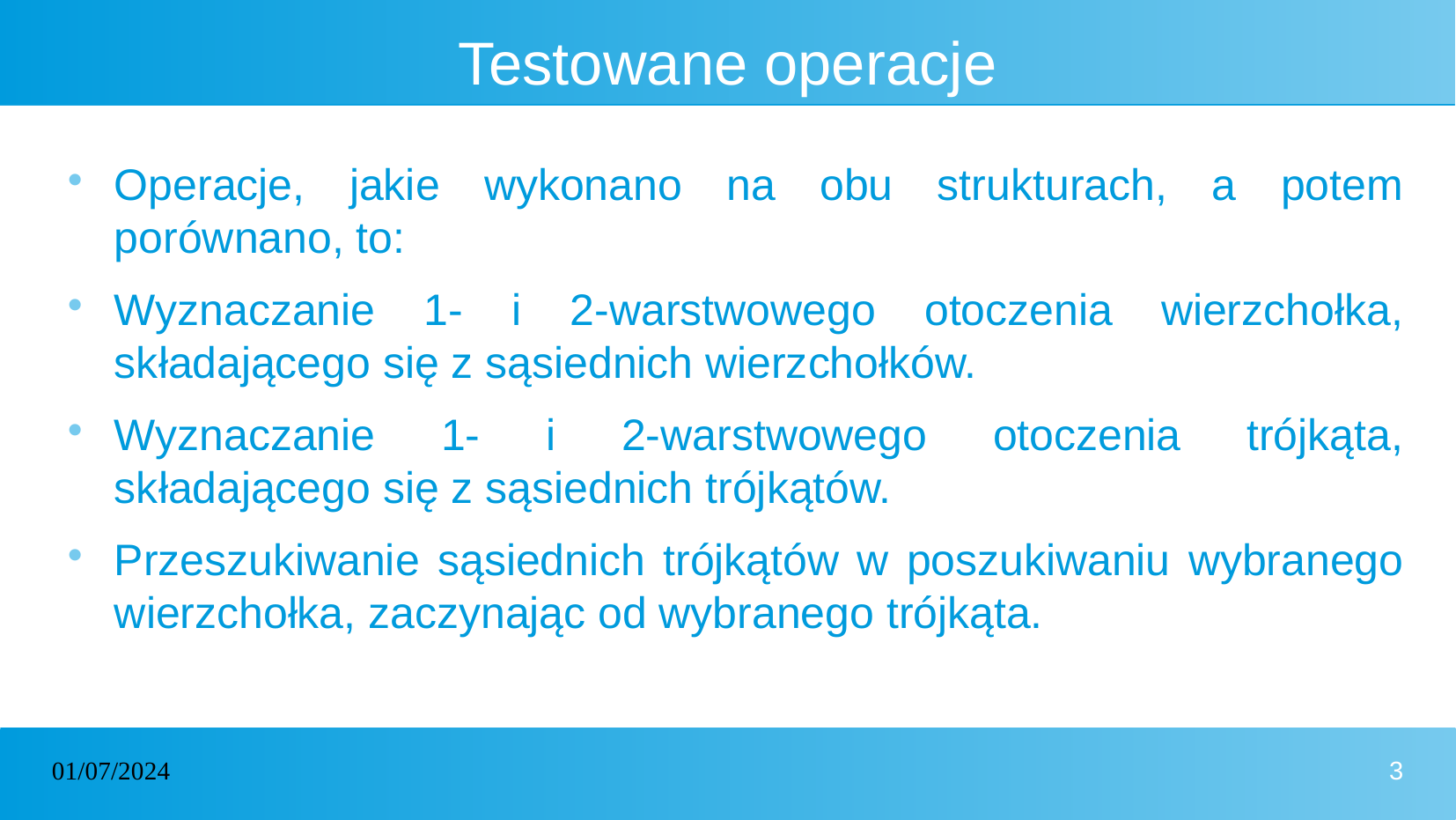

# Testowane operacje
Operacje, jakie wykonano na obu strukturach, a potem porównano, to:
Wyznaczanie 1- i 2-warstwowego otoczenia wierzchołka, składającego się z sąsiednich wierzchołków.
Wyznaczanie 1- i 2-warstwowego otoczenia trójkąta, składającego się z sąsiednich trójkątów.
Przeszukiwanie sąsiednich trójkątów w poszukiwaniu wybranego wierzchołka, zaczynając od wybranego trójkąta.
01/07/2024
3